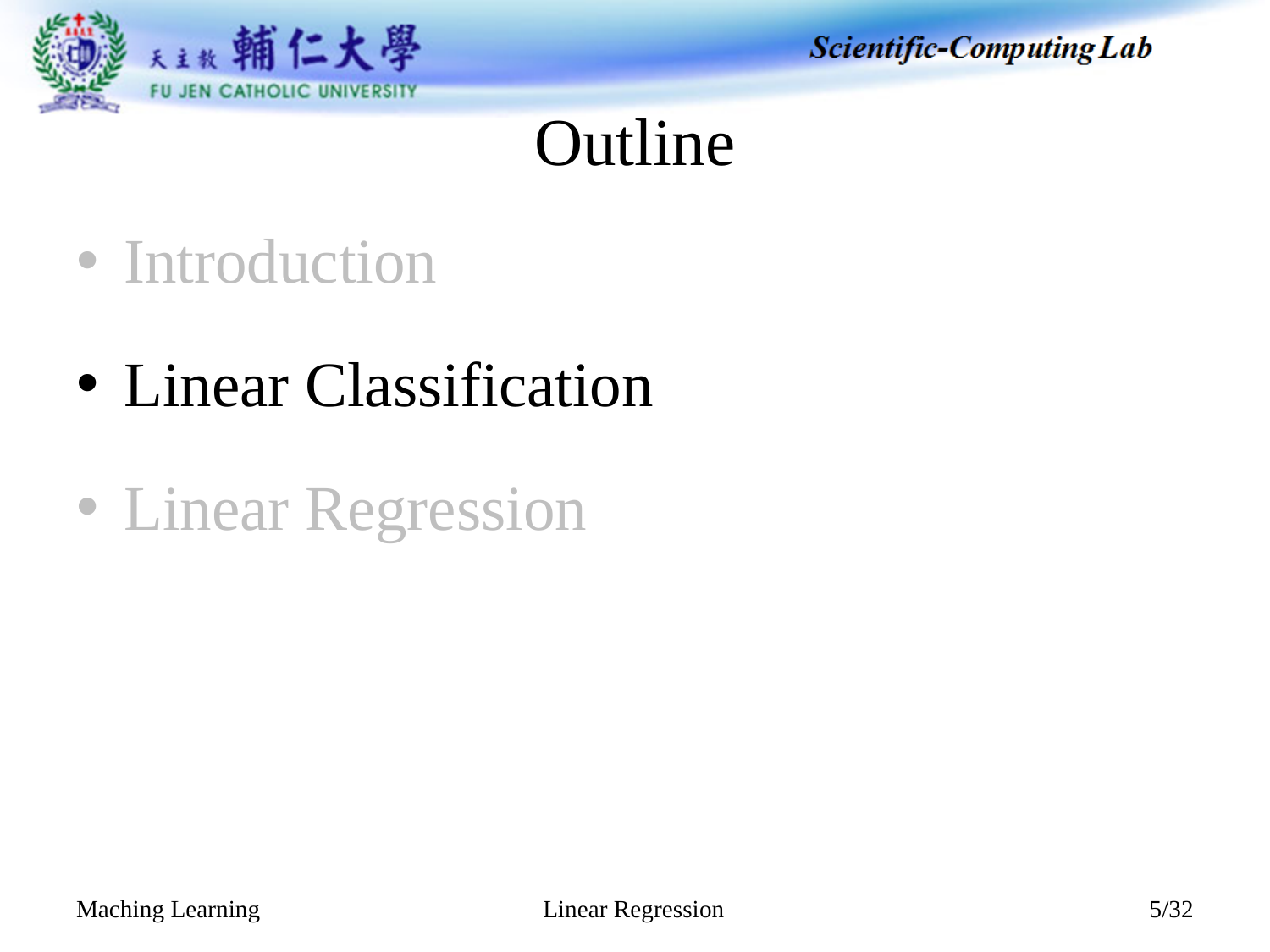

# Outline
Introduction
Linear Classification
Linear Regression
Linear Regression
Maching Learning
5/32